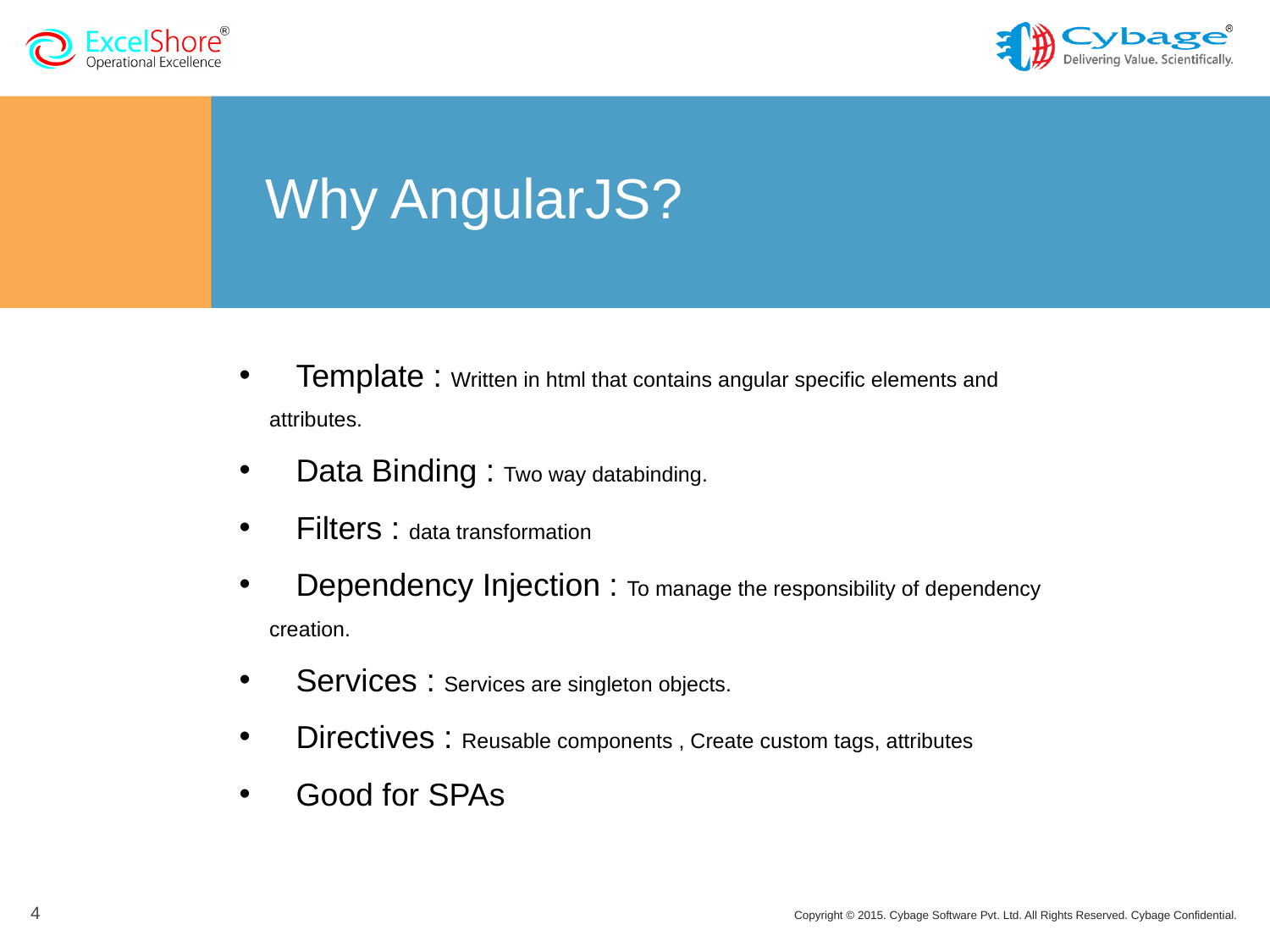

# Why AngularJS?
   Template : Written in html that contains angular specific elements and attributes.
   Data Binding : Two way databinding.
   Filters : data transformation
   Dependency Injection : To manage the responsibility of dependency   creation.
   Services : Services are singleton objects.
   Directives : Reusable components , Create custom tags, attributes
   Good for SPAs
4